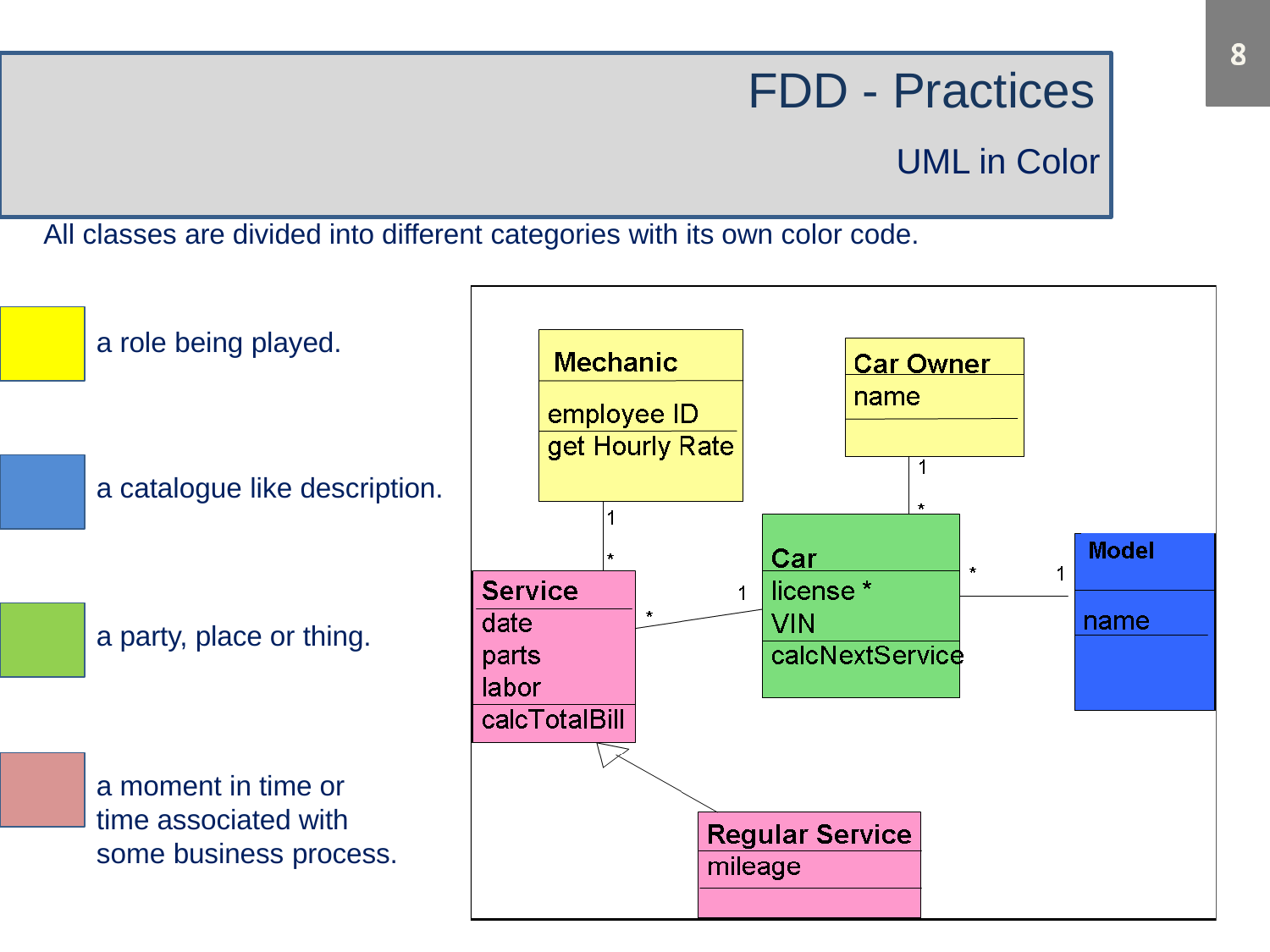

# FDD - Practices
UML in Color
All classes are divided into different categories with its own color code.

a role being played.

a catalogue like description.

a party, place or thing.

a moment in time or  time associated with  some business process.